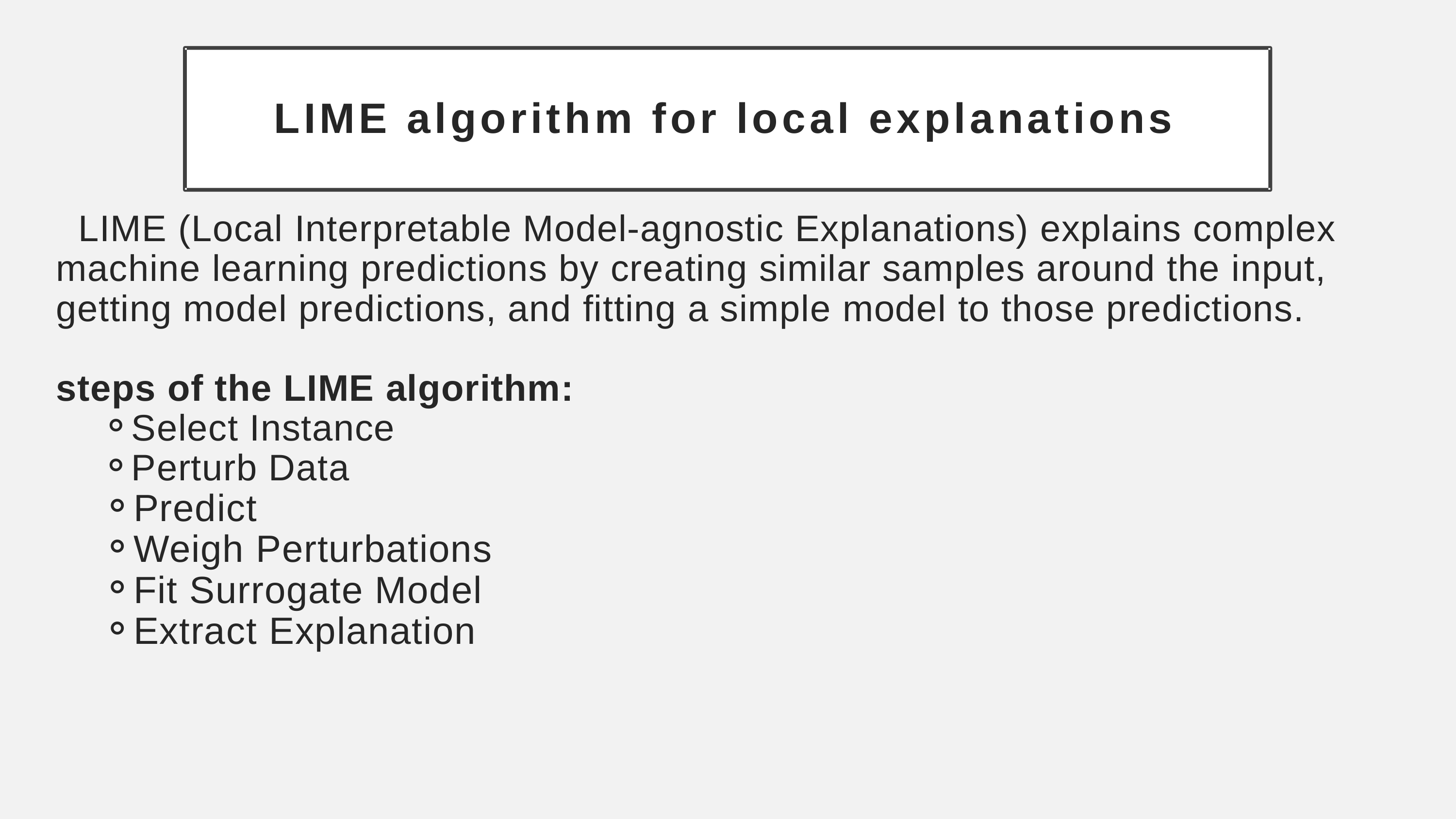

LIME algorithm for local explanations
  LIME (Local Interpretable Model-agnostic Explanations) explains complex machine learning predictions by creating similar samples around the input, getting model predictions, and fitting a simple model to those predictions.

steps of the LIME algorithm:
Select Instance
Perturb Data
Predict
Weigh Perturbations
Fit Surrogate Model
Extract Explanation